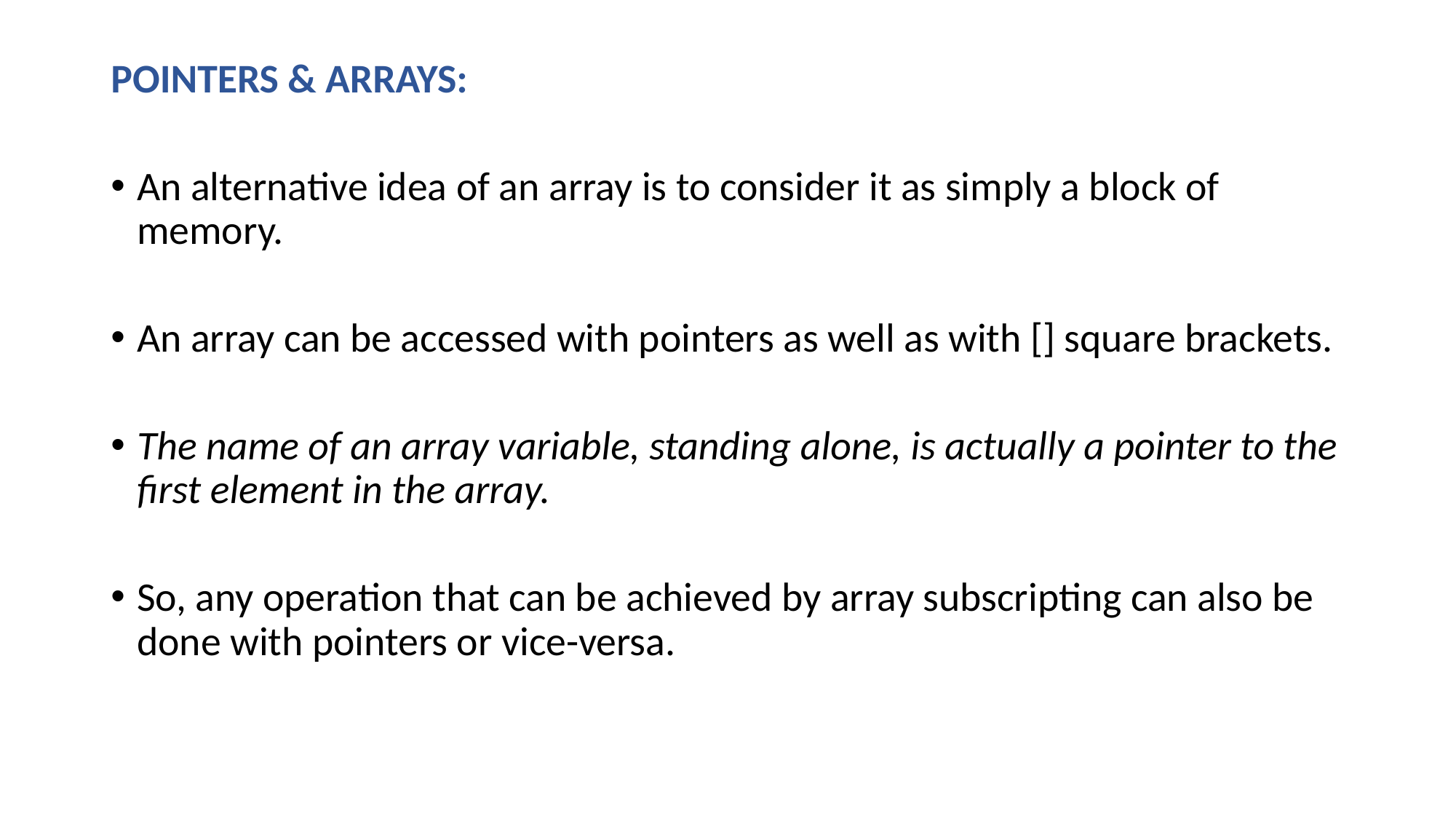

POINTERS & ARRAYS:

An alternative idea of an array is to consider it as simply a block of memory.

An array can be accessed with pointers as well as with [] square brackets.

The name of an array variable, standing alone, is actually a pointer to the first element in the array.

So, any operation that can be achieved by array subscripting can also be done with pointers or vice-versa.